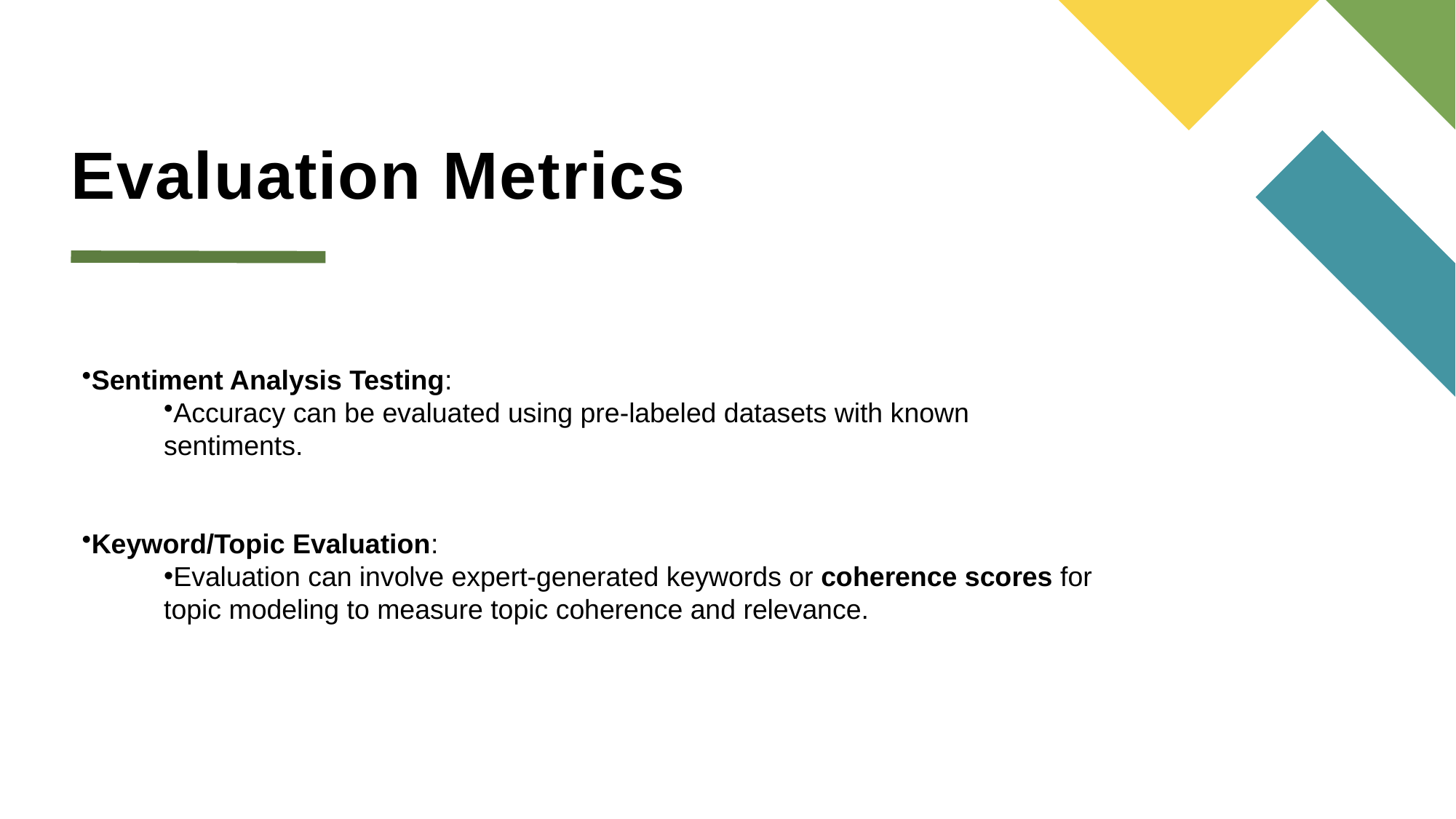

# Evaluation Metrics
Sentiment Analysis Testing:
Accuracy can be evaluated using pre-labeled datasets with known sentiments.

Keyword/Topic Evaluation:
Evaluation can involve expert-generated keywords or coherence scores for topic modeling to measure topic coherence and relevance.